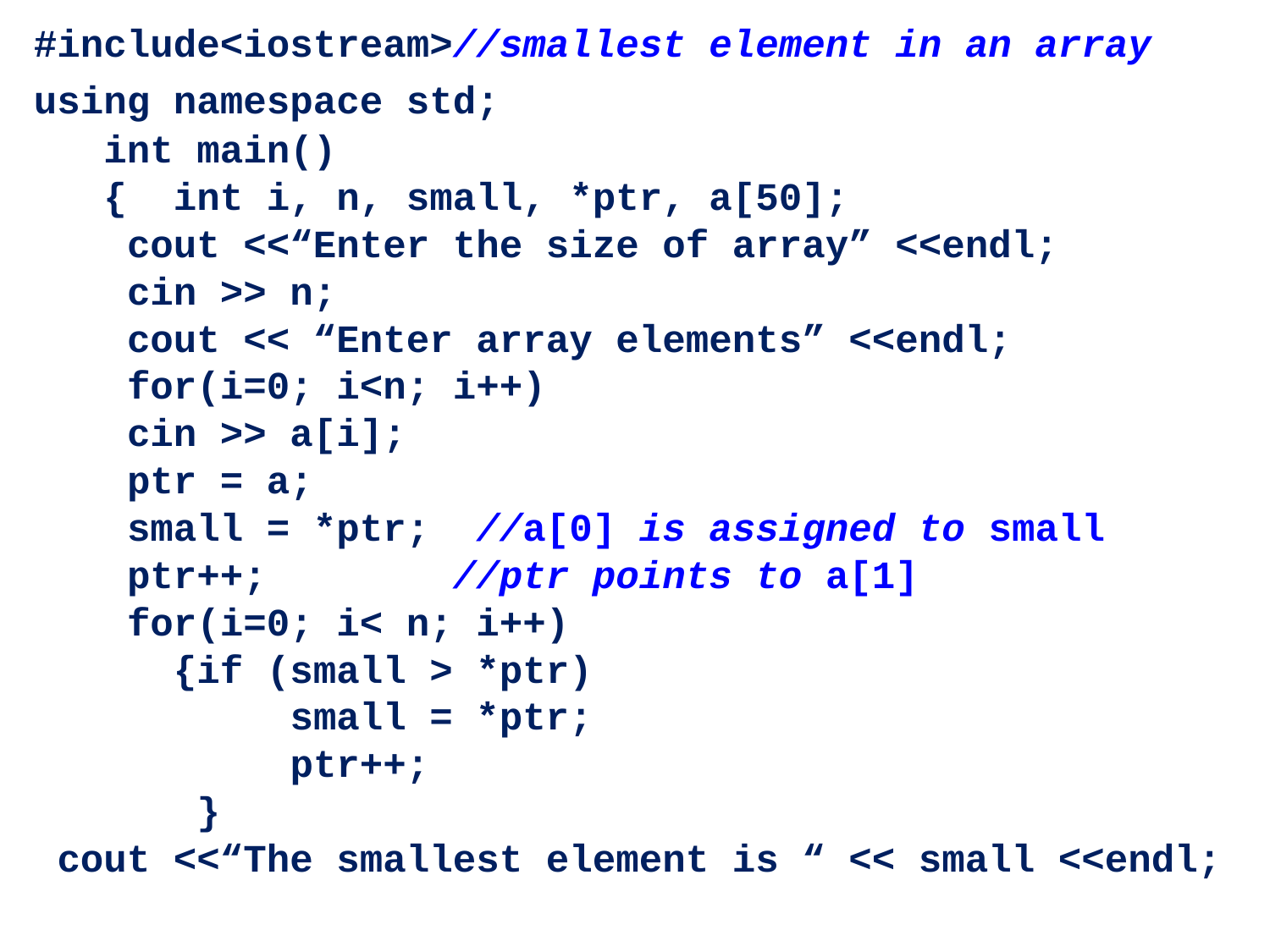

#include<iostream>//smallest element in an array
using namespace std;
   int main()
   {  int i, n, small, *ptr, a[50];
    cout <<“Enter the size of array” <<endl;
    cin >> n;
    cout << “Enter array elements” <<endl;
    for(i=0; i<n; i++)
    cin >> a[i];
    ptr = a;
    small = *ptr;  //a[0] is assigned to small
    ptr++;        //ptr points to a[1]
    for(i=0; i< n; i++)
      {if (small > *ptr)
           small = *ptr;
           ptr++;
       }
 cout <<“The smallest element is “ << small <<endl;